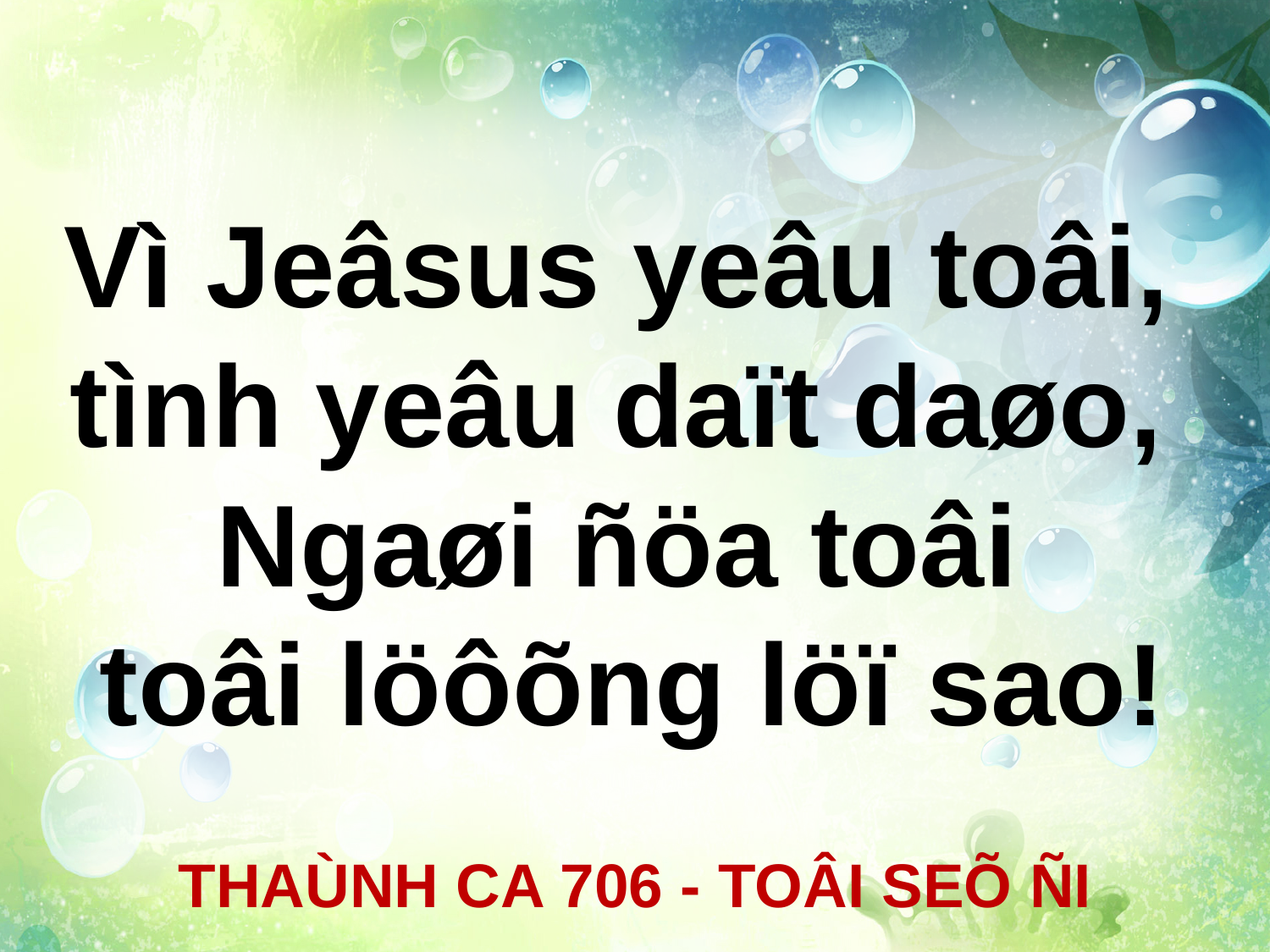

Vì Jeâsus yeâu toâi,
tình yeâu daït daøo,
Ngaøi ñöa toâi
toâi löôõng löï sao!
THAÙNH CA 706 - TOÂI SEÕ ÑI